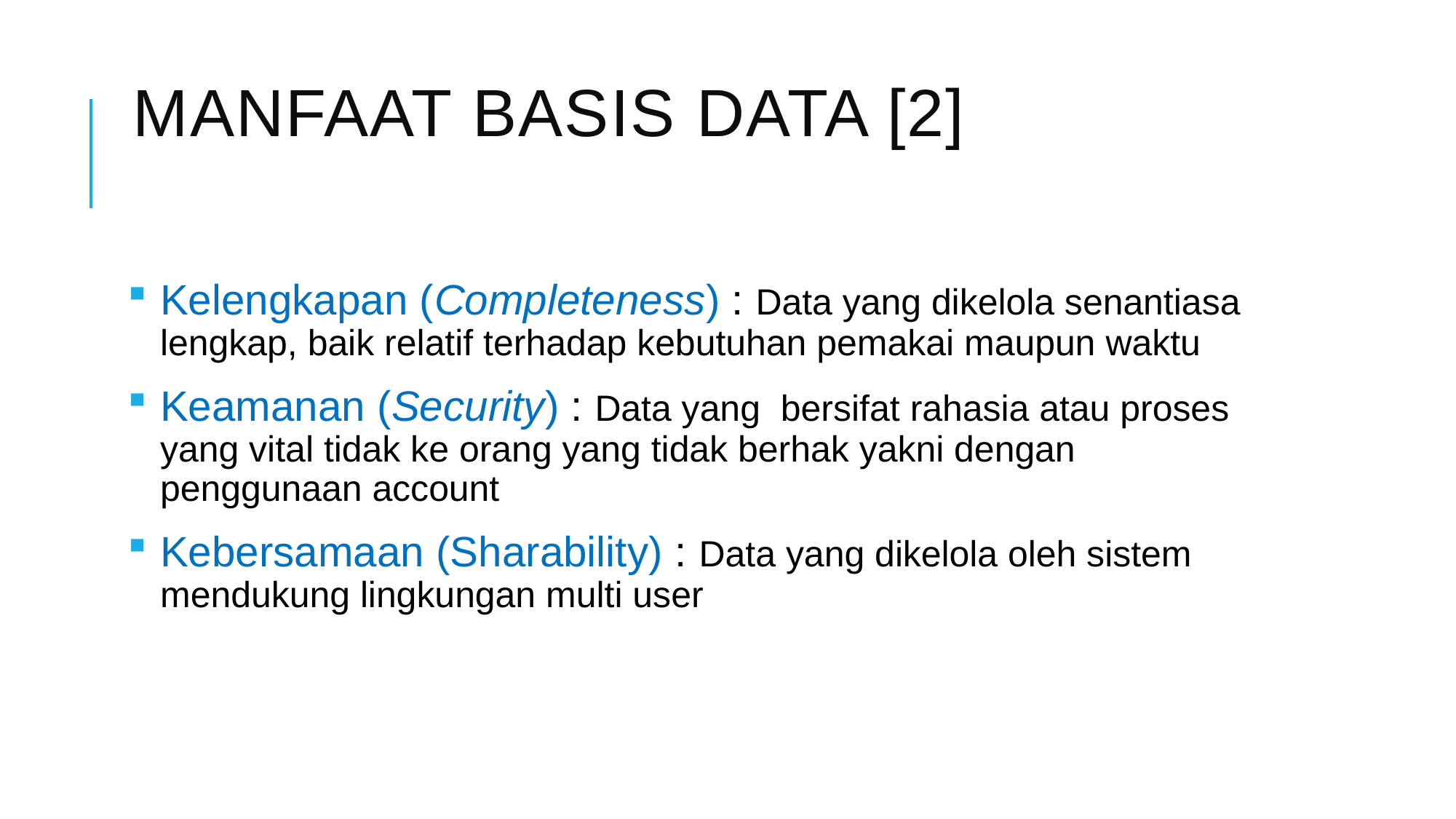

# Manfaat basis data [2]
Kelengkapan (Completeness) : Data yang dikelola senantiasa lengkap, baik relatif terhadap kebutuhan pemakai maupun waktu
Keamanan (Security) : Data yang  bersifat rahasia atau proses yang vital tidak ke orang yang tidak berhak yakni dengan penggunaan account
Kebersamaan (Sharability) : Data yang dikelola oleh sistem mendukung lingkungan multi user